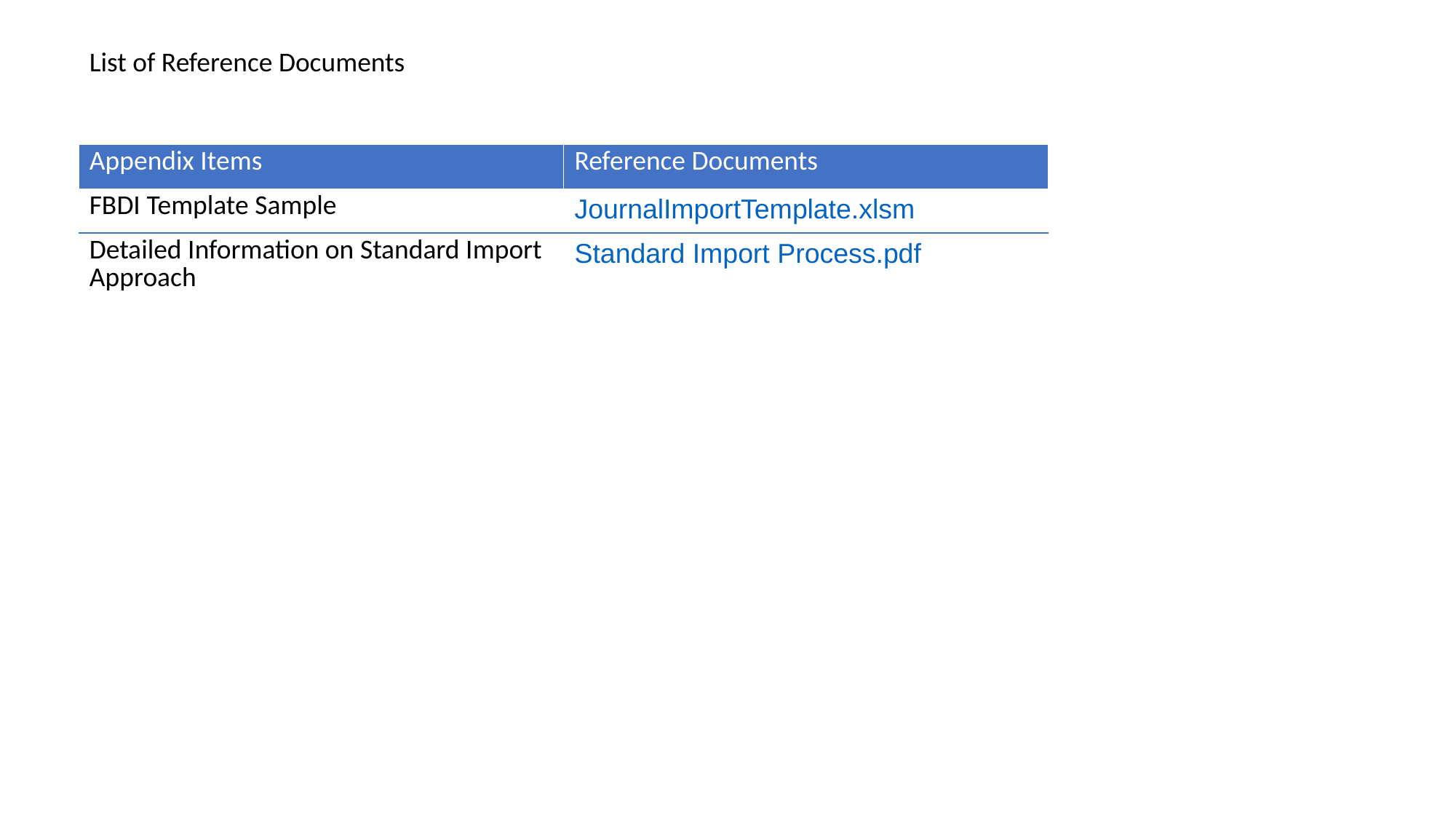

# List of Reference Documents
| Appendix Items | Reference Documents |
| --- | --- |
| FBDI Template Sample | JournalImportTemplate.xlsm |
| Detailed Information on Standard Import Approach | Standard Import Process.pdf |